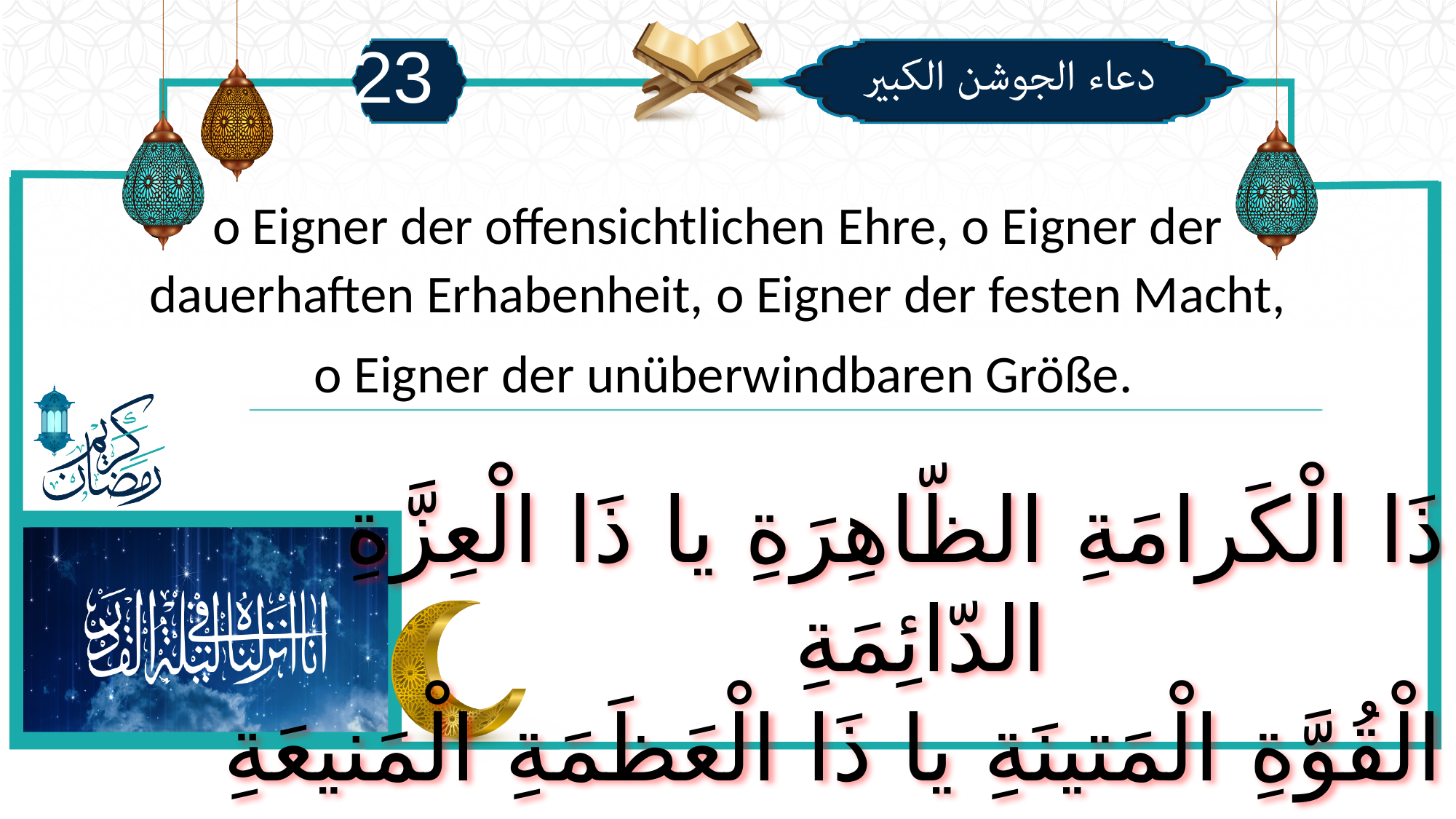

23
o Eigner der offensichtlichen Ehre, o Eigner der dauerhaften Erhabenheit, o Eigner der festen Macht,
 o Eigner der unüberwindbaren Größe.
يا ذَا الْكَرامَةِ الظّاهِرَةِ يا ذَا الْعِزَّةِ الدّائِمَةِ
يا ذَا الْقُوَّةِ الْمَتينَةِ يا ذَا الْعَظَمَةِ الْمَنيعَةِ